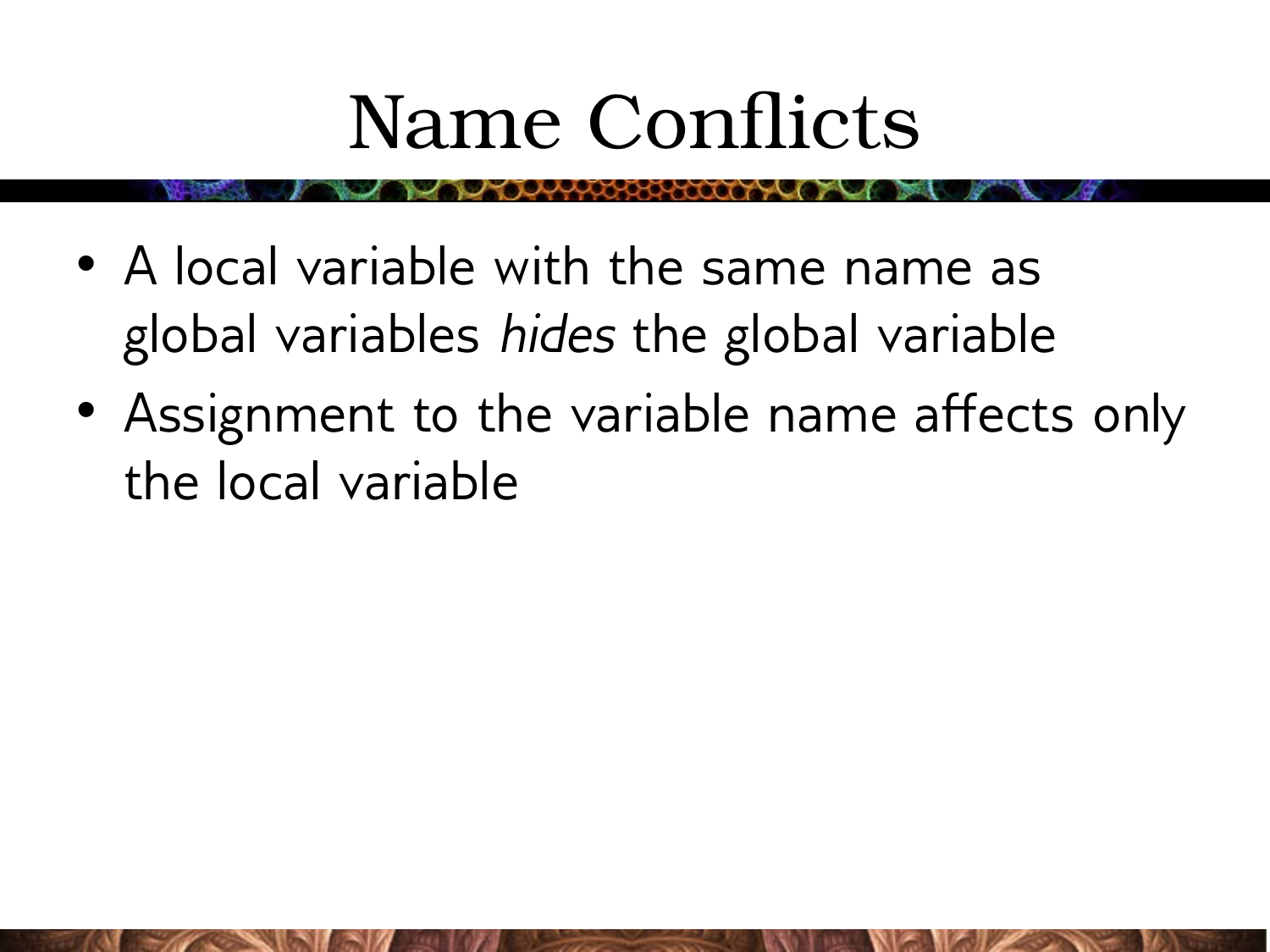

# Name Conflicts
A local variable with the same name as global variables hides the global variable
Assignment to the variable name affects only the local variable